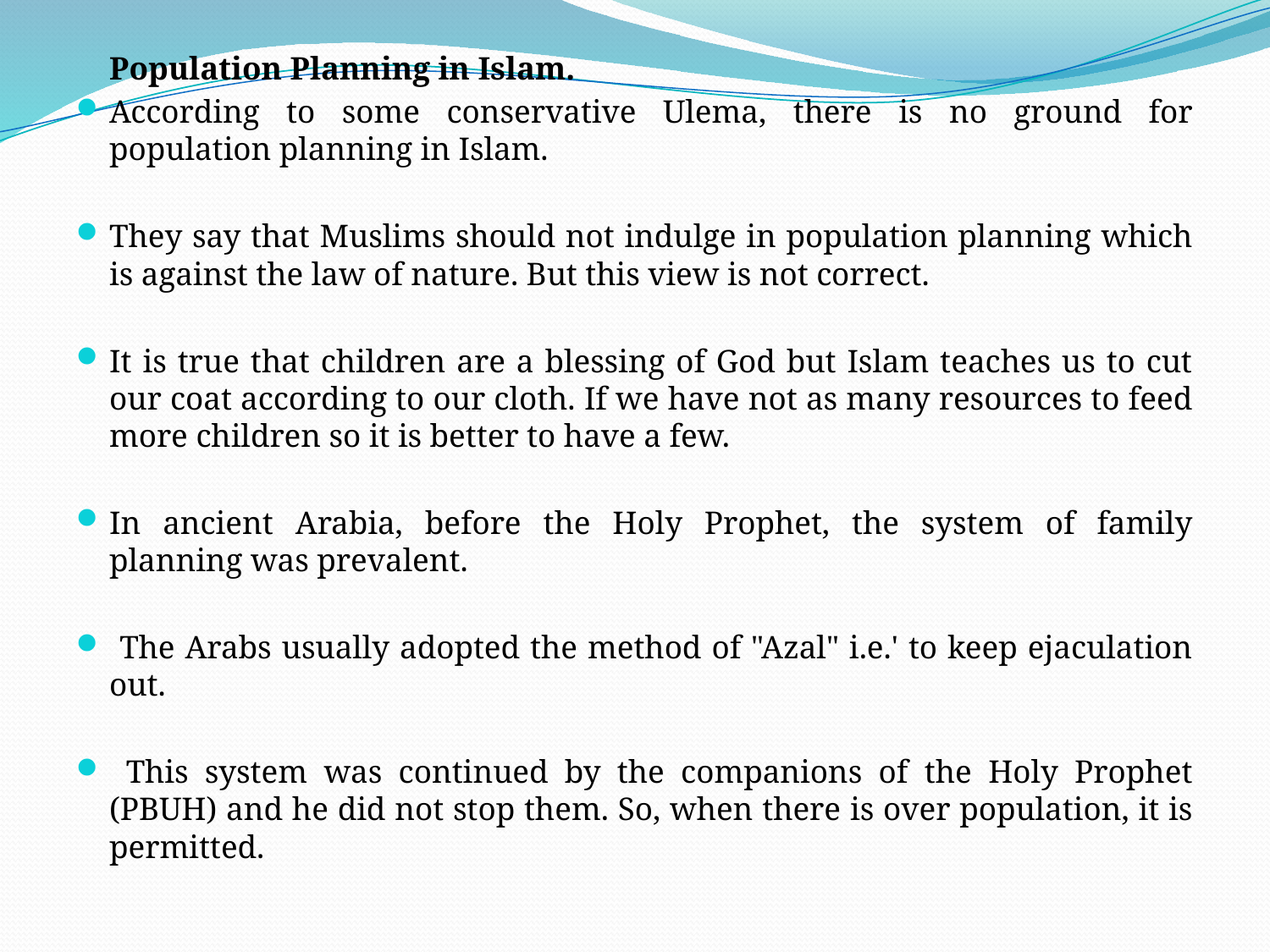

Population Planning in Islam.
According to some conservative Ulema, there is no ground for population planning in Islam.

They say that Muslims should not indulge in population planning which is against the law of nature. But this view is not correct.

It is true that children are a blessing of God but Islam teaches us to cut our coat according to our cloth. If we have not as many resources to feed more children so it is better to have a few.

In ancient Arabia, before the Holy Prophet, the system of family planning was prevalent.

 The Arabs usually adopted the method of "Azal" i.e.' to keep ejaculation out.

 This system was continued by the companions of the Holy Prophet (PBUH) and he did not stop them. So, when there is over population, it is permitted.